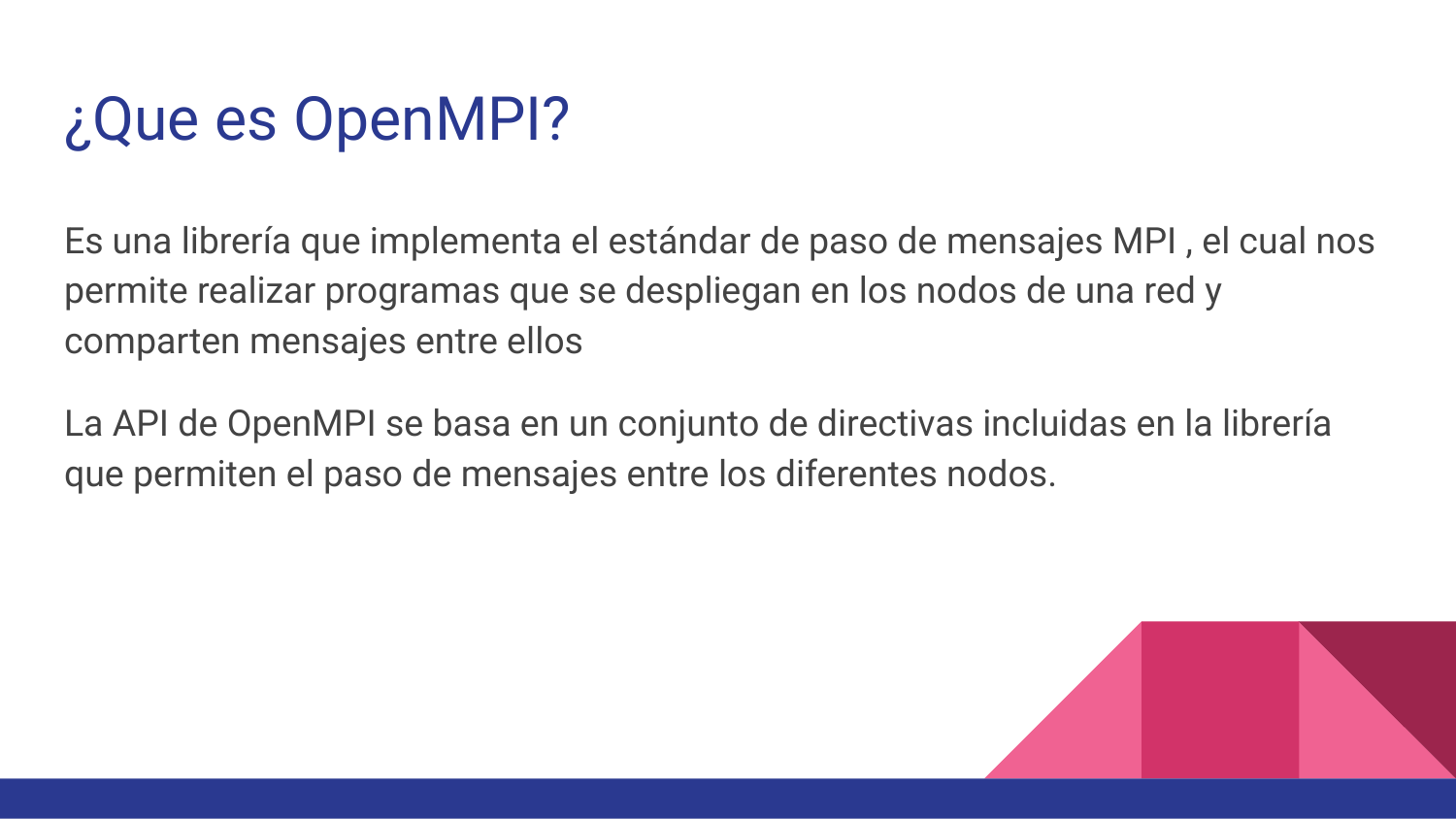

# ¿Que es OpenMPI?
Es una librería que implementa el estándar de paso de mensajes MPI , el cual nos permite realizar programas que se despliegan en los nodos de una red y comparten mensajes entre ellos
La API de OpenMPI se basa en un conjunto de directivas incluidas en la librería que permiten el paso de mensajes entre los diferentes nodos.